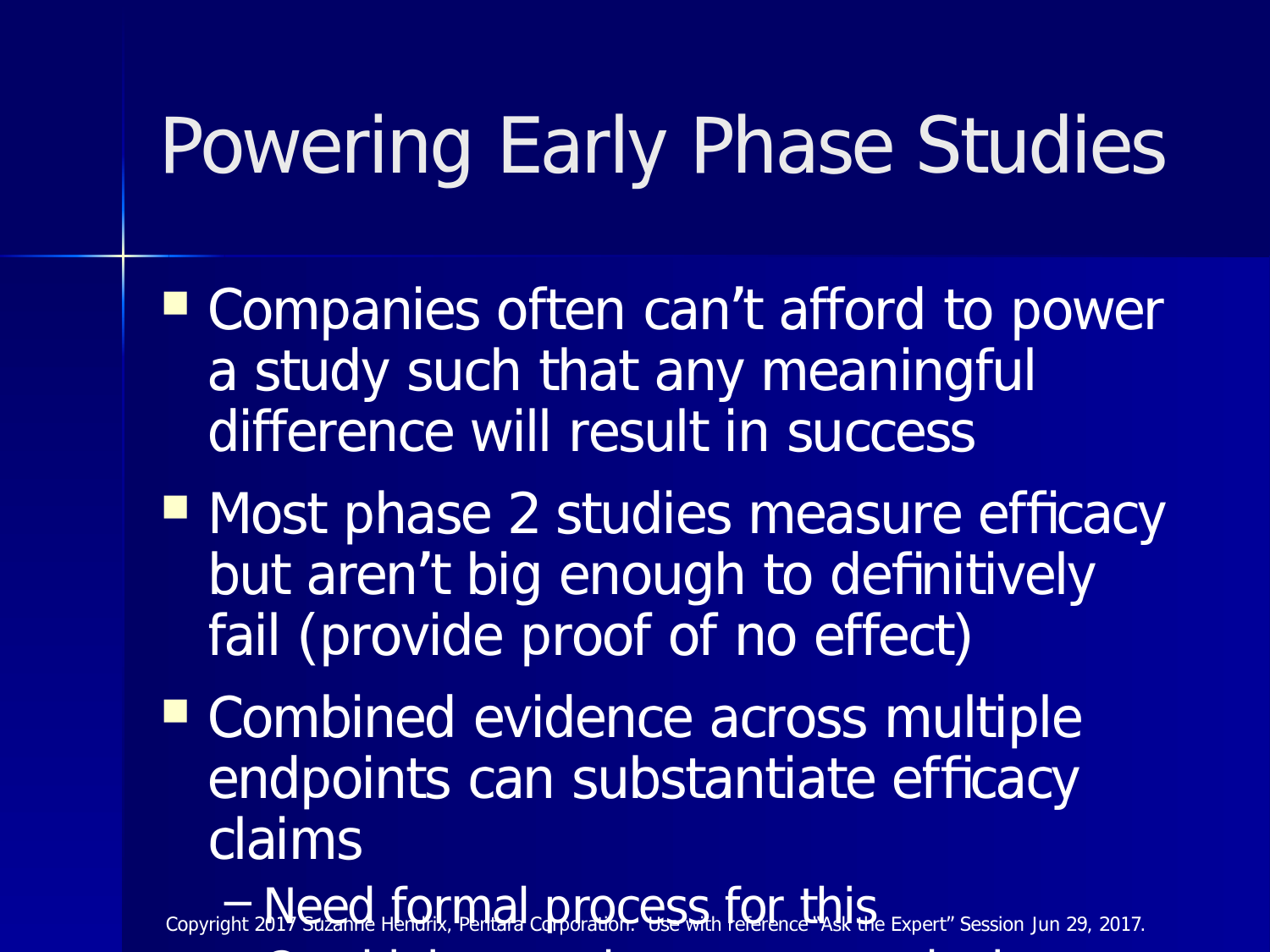

# Powering Early Phase Studies
Companies often can’t afford to power a study such that any meaningful difference will result in success
Most phase 2 studies measure efficacy but aren’t big enough to definitively fail (provide proof of no effect)
Combined evidence across multiple endpoints can substantiate efficacy claims
Need formal process for this
Combining p-values across endpoints